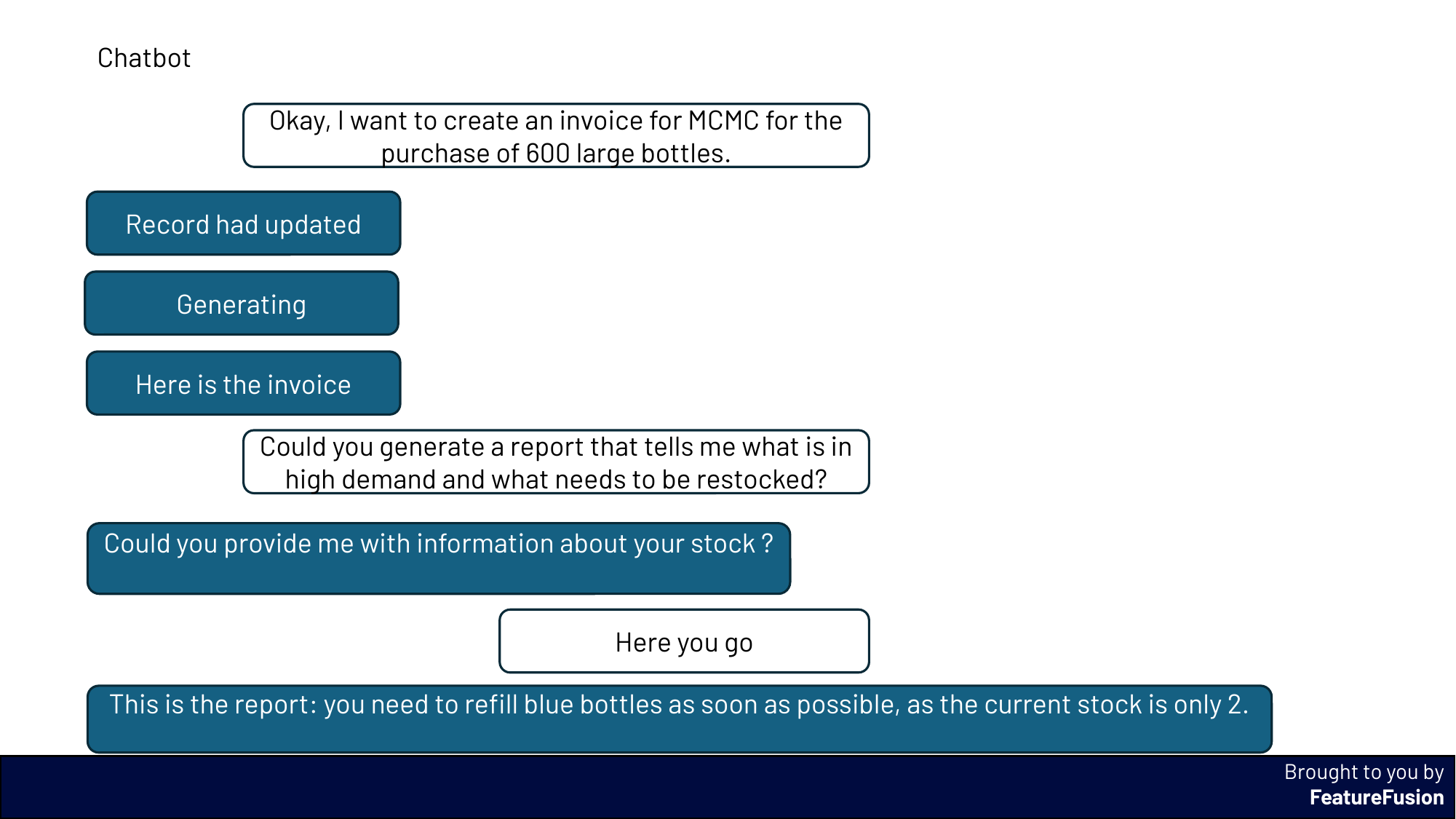

Chatbot
Okay, I want to create an invoice for MCMC for the purchase of 600 large bottles.
Record had updated
Generating
Here is the invoice
Could you generate a report that tells me what is in high demand and what needs to be restocked?
Could you provide me with information about your stock ?

Here you go
This is the report: you need to refill blue bottles as soon as possible, as the current stock is only 2.

Brought to you by
FeatureFusion